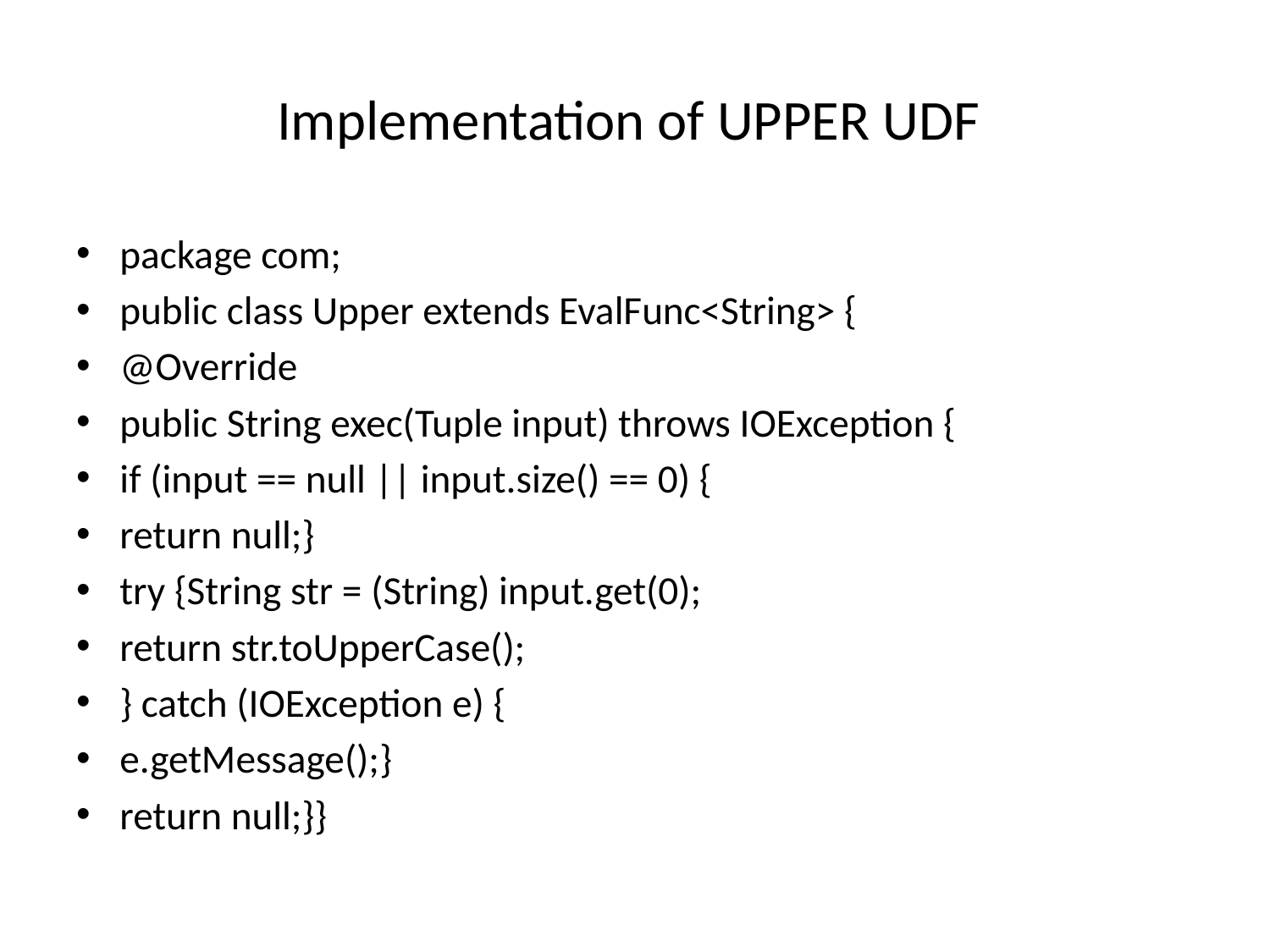

# Implementation of UPPER UDF
package com;
public class Upper extends EvalFunc<String> {
@Override
public String exec(Tuple input) throws IOException {
if (input == null || input.size() == 0) {
return null;}
try {String str = (String) input.get(0);
return str.toUpperCase();
} catch (IOException e) {
e.getMessage();}
return null;}}